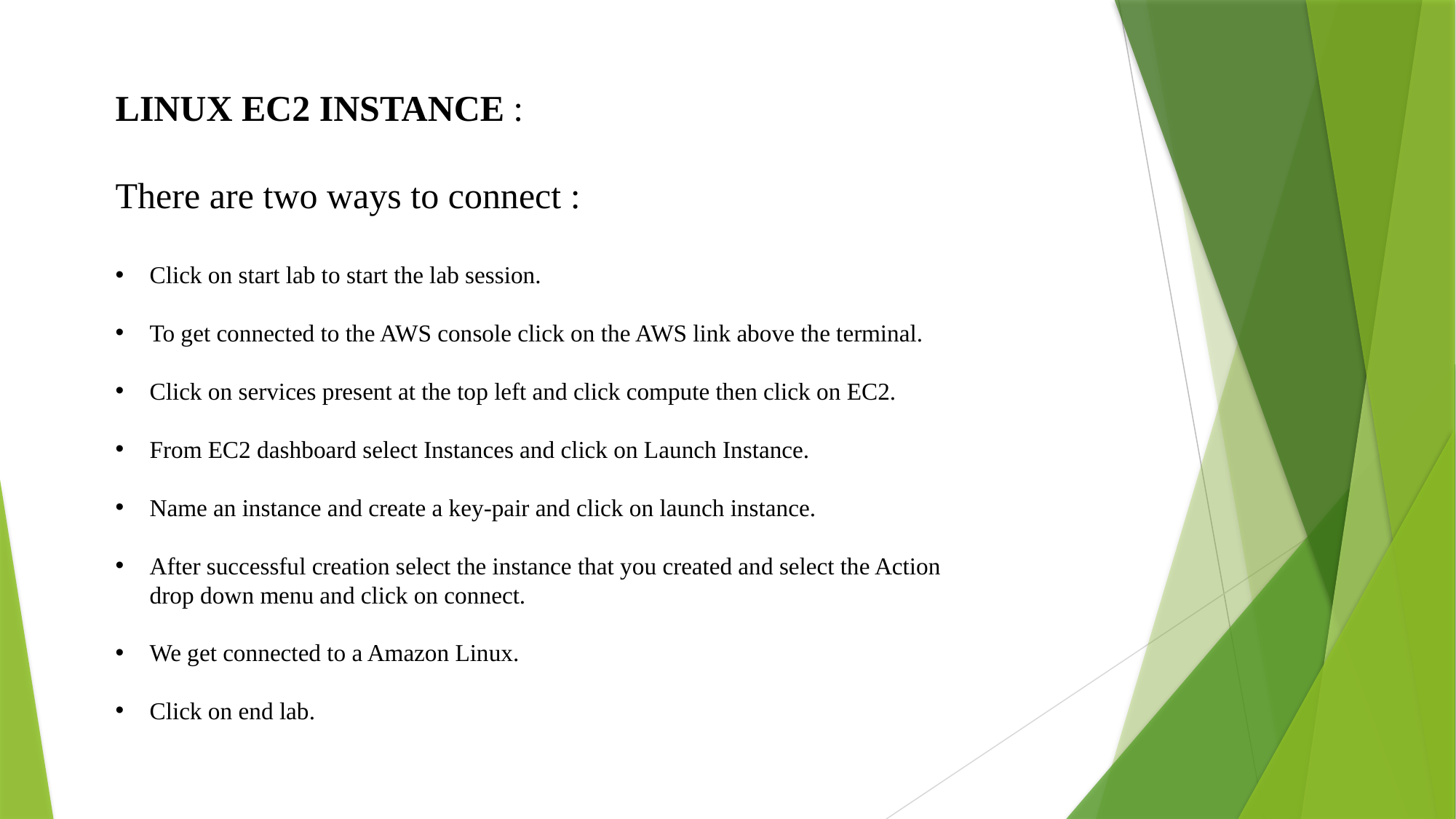

LINUX EC2 INSTANCE :

There are two ways to connect :

Click on start lab to start the lab session.

To get connected to the AWS console click on the AWS link above the terminal.

Click on services present at the top left and click compute then click on EC2.

From EC2 dashboard select Instances and click on Launch Instance.

Name an instance and create a key-pair and click on launch instance.

After successful creation select the instance that you created and select the Action drop down menu and click on connect.

We get connected to a Amazon Linux.

Click on end lab.